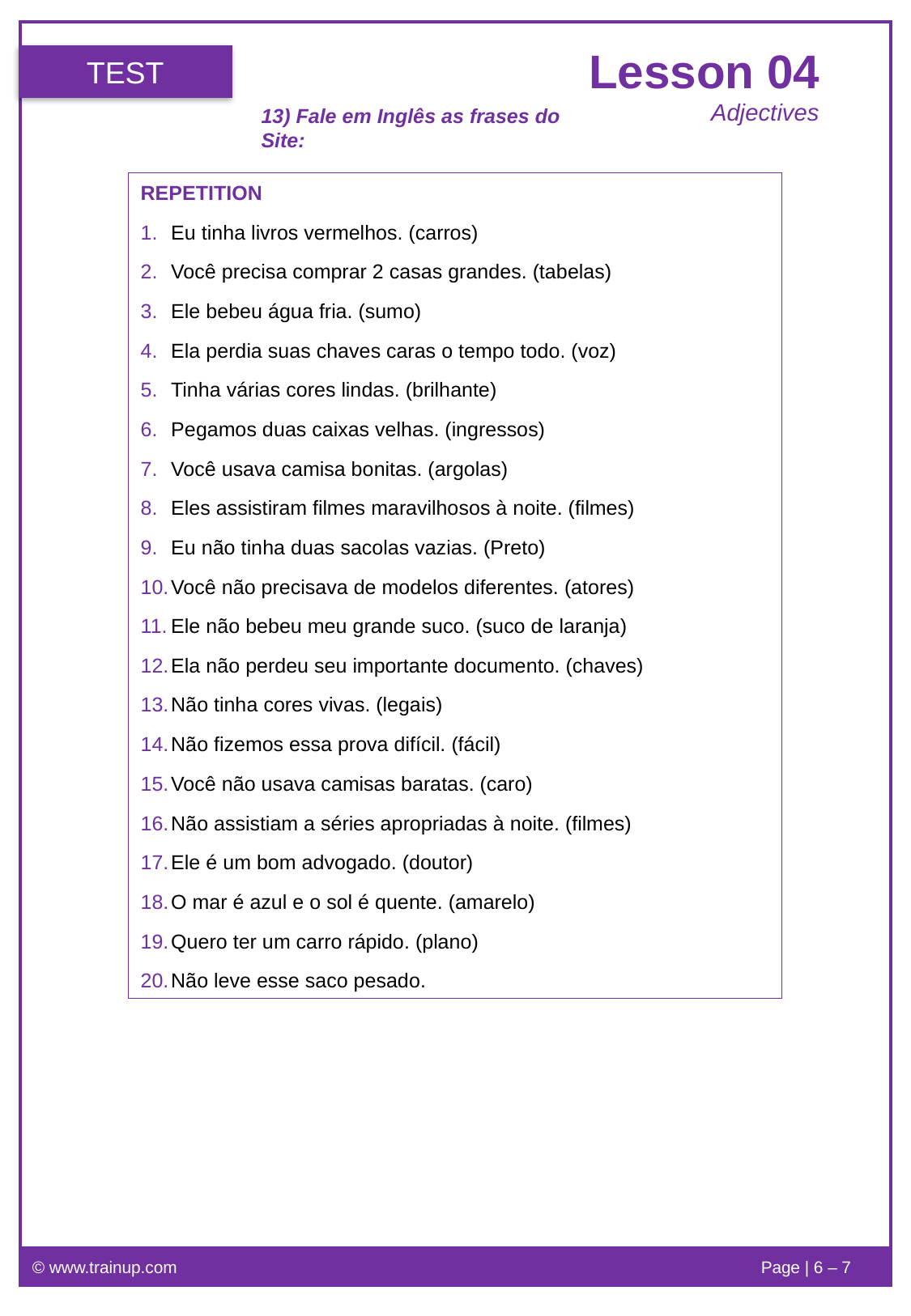

Lesson 04
TEST

Adjectives
13) Fale em Inglês as frases do Site:
REPETITION
Eu tinha livros vermelhos. (carros)
Você precisa comprar 2 casas grandes. (tabelas)
Ele bebeu água fria. (sumo)
Ela perdia suas chaves caras o tempo todo. (voz)
Tinha várias cores lindas. (brilhante)
Pegamos duas caixas velhas. (ingressos)
Você usava camisa bonitas. (argolas)
Eles assistiram filmes maravilhosos à noite. (filmes)
Eu não tinha duas sacolas vazias. (Preto)
Você não precisava de modelos diferentes. (atores)
Ele não bebeu meu grande suco. (suco de laranja)
Ela não perdeu seu importante documento. (chaves)
Não tinha cores vivas. (legais)
Não fizemos essa prova difícil. (fácil)
Você não usava camisas baratas. (caro)
Não assistiam a séries apropriadas à noite. (filmes)
Ele é um bom advogado. (doutor)
O mar é azul e o sol é quente. (amarelo)
Quero ter um carro rápido. (plano)
Não leve esse saco pesado.
© www.trainup.com					Page | 6 – 7